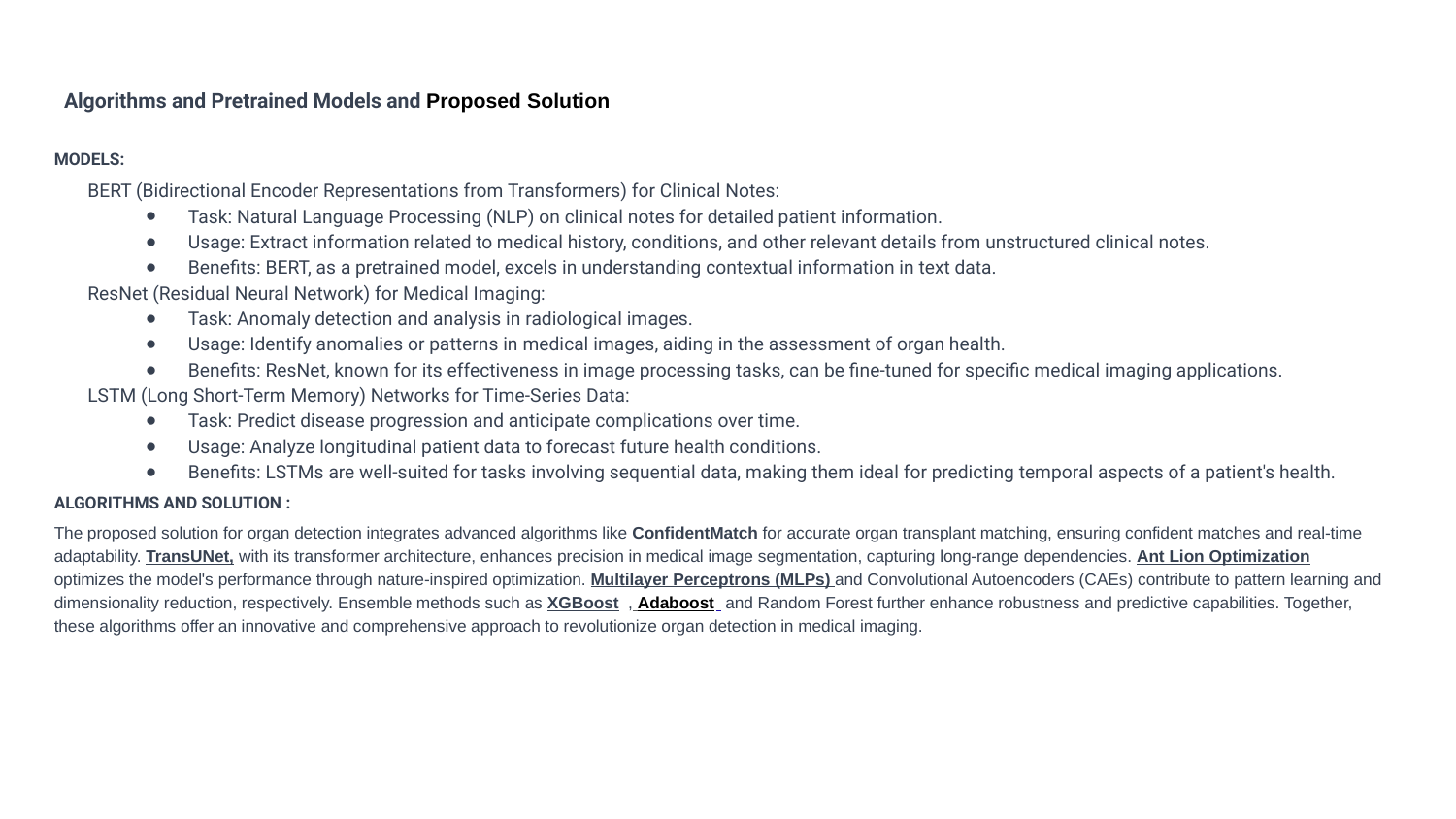

# Algorithms and Pretrained Models and Proposed Solution

MODELS:
BERT (Bidirectional Encoder Representations from Transformers) for Clinical Notes:
Task: Natural Language Processing (NLP) on clinical notes for detailed patient information.
Usage: Extract information related to medical history, conditions, and other relevant details from unstructured clinical notes.
Benefits: BERT, as a pretrained model, excels in understanding contextual information in text data.
ResNet (Residual Neural Network) for Medical Imaging:
Task: Anomaly detection and analysis in radiological images.
Usage: Identify anomalies or patterns in medical images, aiding in the assessment of organ health.
Benefits: ResNet, known for its effectiveness in image processing tasks, can be fine-tuned for specific medical imaging applications.
LSTM (Long Short-Term Memory) Networks for Time-Series Data:
Task: Predict disease progression and anticipate complications over time.
Usage: Analyze longitudinal patient data to forecast future health conditions.
Benefits: LSTMs are well-suited for tasks involving sequential data, making them ideal for predicting temporal aspects of a patient's health.
ALGORITHMS AND SOLUTION :
The proposed solution for organ detection integrates advanced algorithms like ConfidentMatch for accurate organ transplant matching, ensuring confident matches and real-time adaptability. TransUNet, with its transformer architecture, enhances precision in medical image segmentation, capturing long-range dependencies. Ant Lion Optimization optimizes the model's performance through nature-inspired optimization. Multilayer Perceptrons (MLPs) and Convolutional Autoencoders (CAEs) contribute to pattern learning and dimensionality reduction, respectively. Ensemble methods such as XGBoost  , Adaboost  and Random Forest further enhance robustness and predictive capabilities. Together, these algorithms offer an innovative and comprehensive approach to revolutionize organ detection in medical imaging.